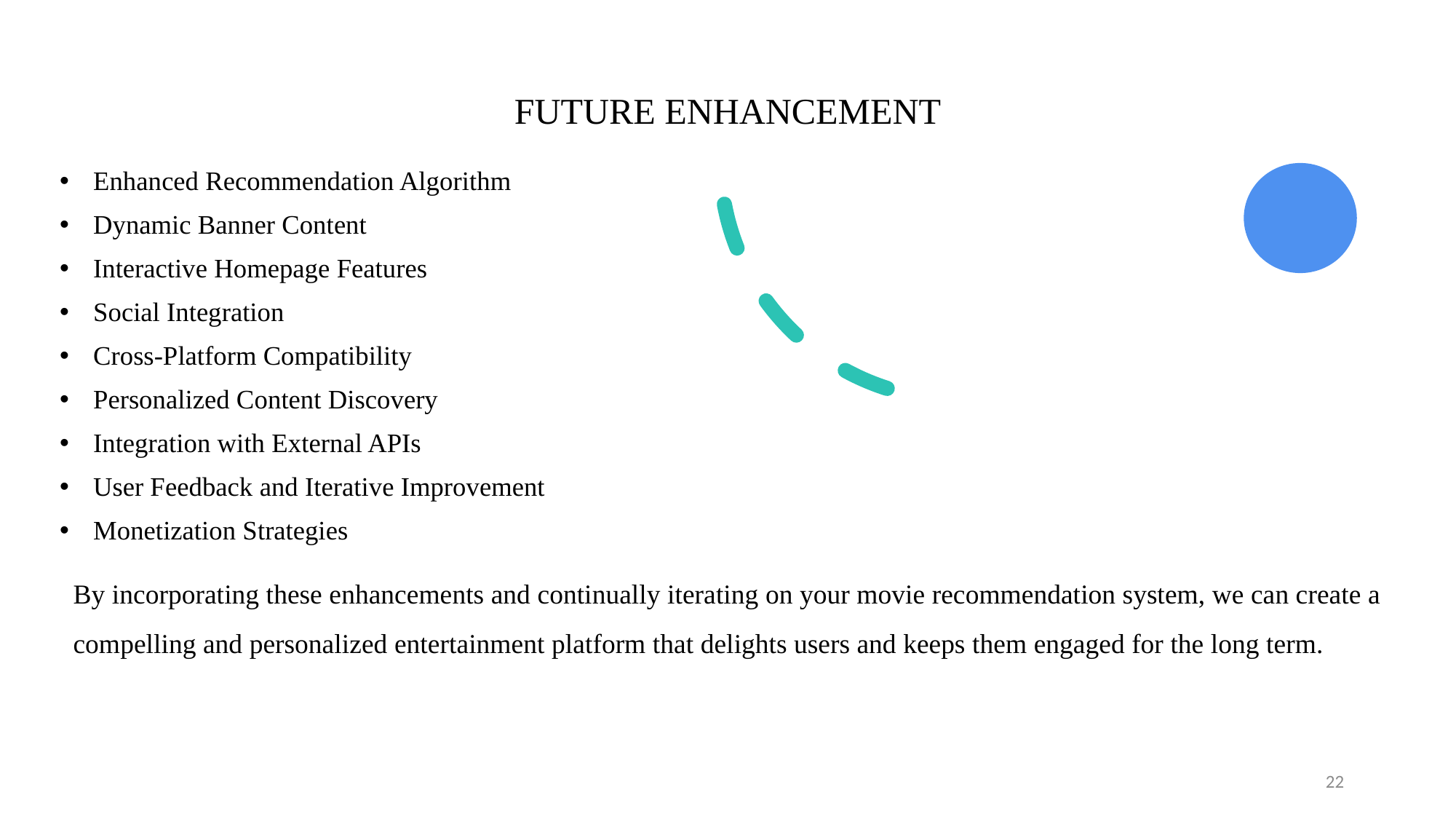

# FUTURE ENHANCEMENT
Enhanced Recommendation Algorithm
Dynamic Banner Content
Interactive Homepage Features
Social Integration
Cross-Platform Compatibility
Personalized Content Discovery
Integration with External APIs
User Feedback and Iterative Improvement
Monetization Strategies

By incorporating these enhancements and continually iterating on your movie recommendation system, we can create a compelling and personalized entertainment platform that delights users and keeps them engaged for the long term.
22